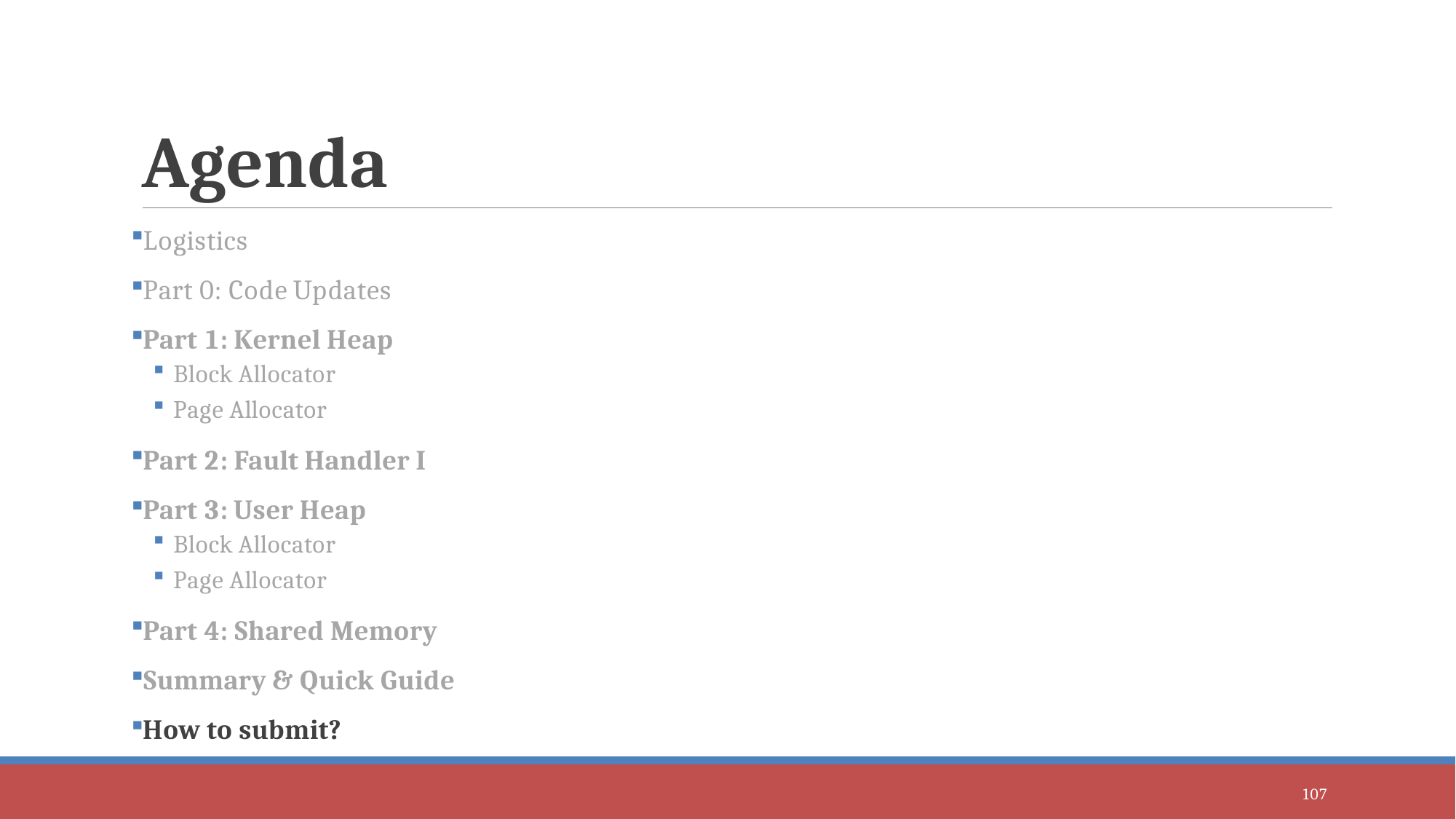

# Agenda
Logistics
Part 0: Code Updates
Part 1: Kernel Heap
Block Allocator
Page Allocator
Part 2: Fault Handler I
Part 3: User Heap
Block Allocator
Page Allocator
Part 4: Shared Memory
Summary & Quick Guide
How to submit?
107